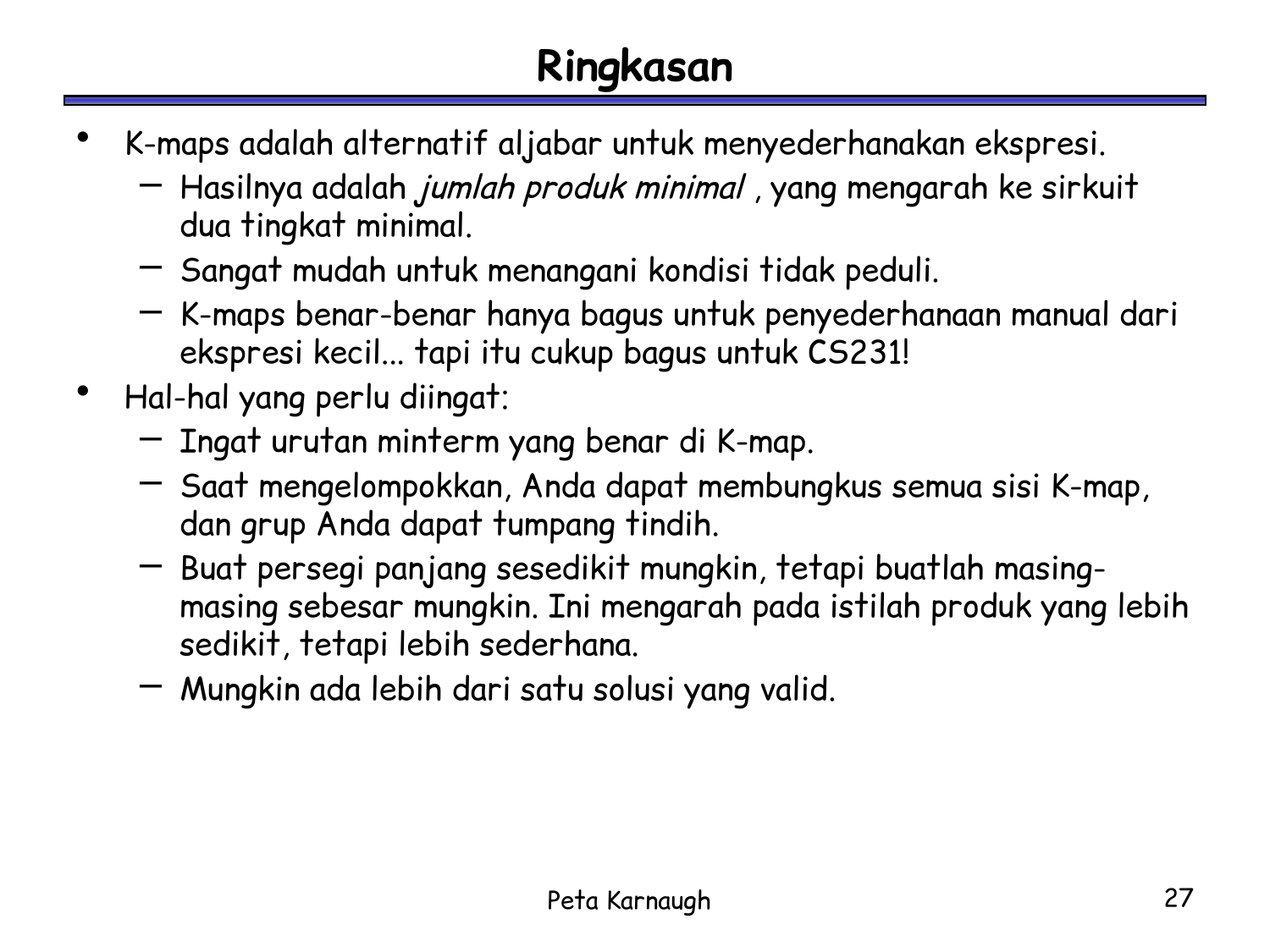

# Ringkasan
K-maps adalah alternatif aljabar untuk menyederhanakan ekspresi.
Hasilnya adalah jumlah produk minimal , yang mengarah ke sirkuit dua tingkat minimal.
Sangat mudah untuk menangani kondisi tidak peduli.
K-maps benar-benar hanya bagus untuk penyederhanaan manual dari ekspresi kecil... tapi itu cukup bagus untuk CS231!
Hal-hal yang perlu diingat:
Ingat urutan minterm yang benar di K-map.
Saat mengelompokkan, Anda dapat membungkus semua sisi K-map, dan grup Anda dapat tumpang tindih.
Buat persegi panjang sesedikit mungkin, tetapi buatlah masing-masing sebesar mungkin. Ini mengarah pada istilah produk yang lebih sedikit, tetapi lebih sederhana.
Mungkin ada lebih dari satu solusi yang valid.
Peta Karnaugh
27